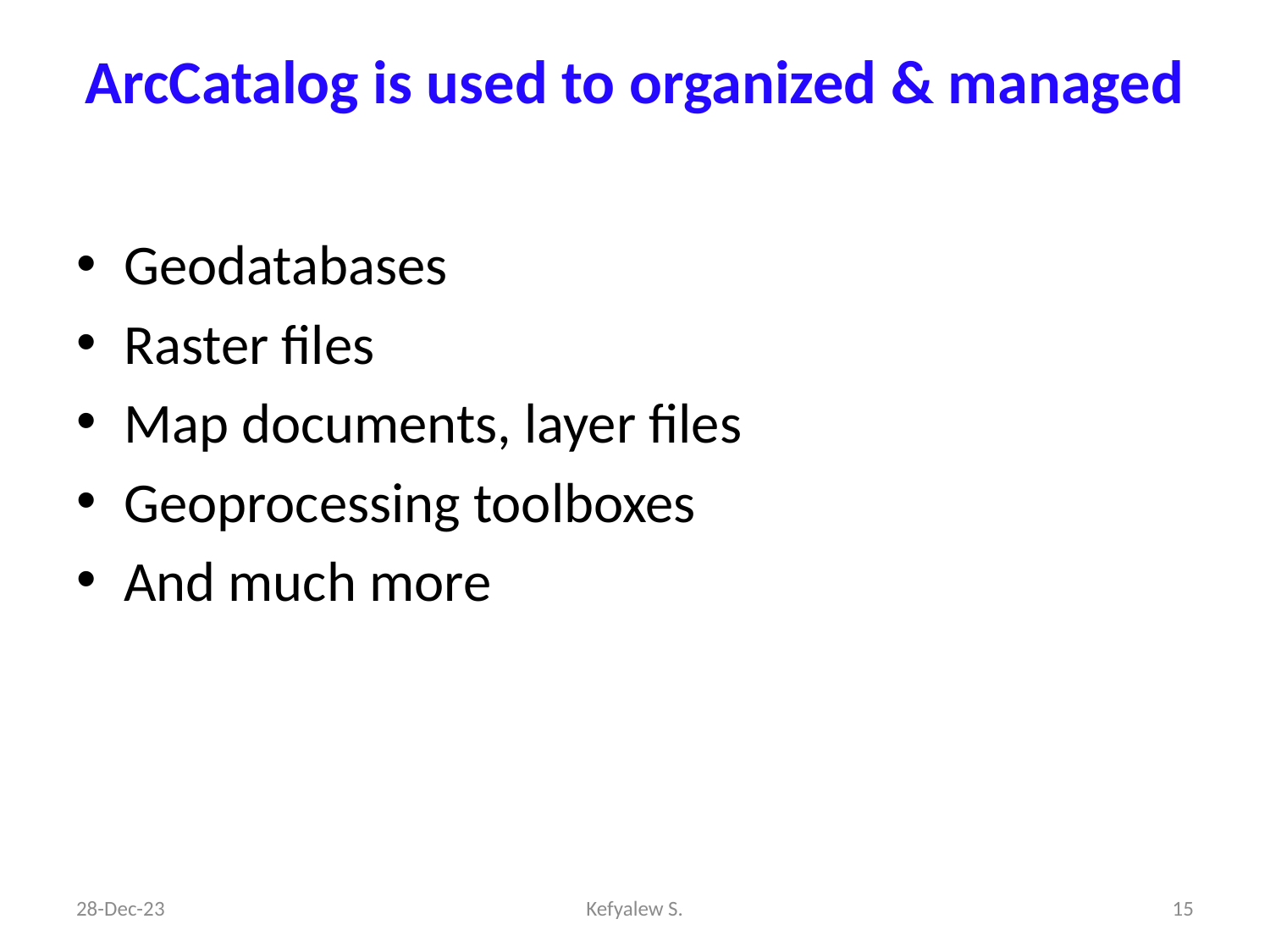

# ArcCatalog is used to organized & managed
Geodatabases
Raster files
Map documents, layer files
Geoprocessing toolboxes
And much more

28-Dec-23
Kefyalew S.
15